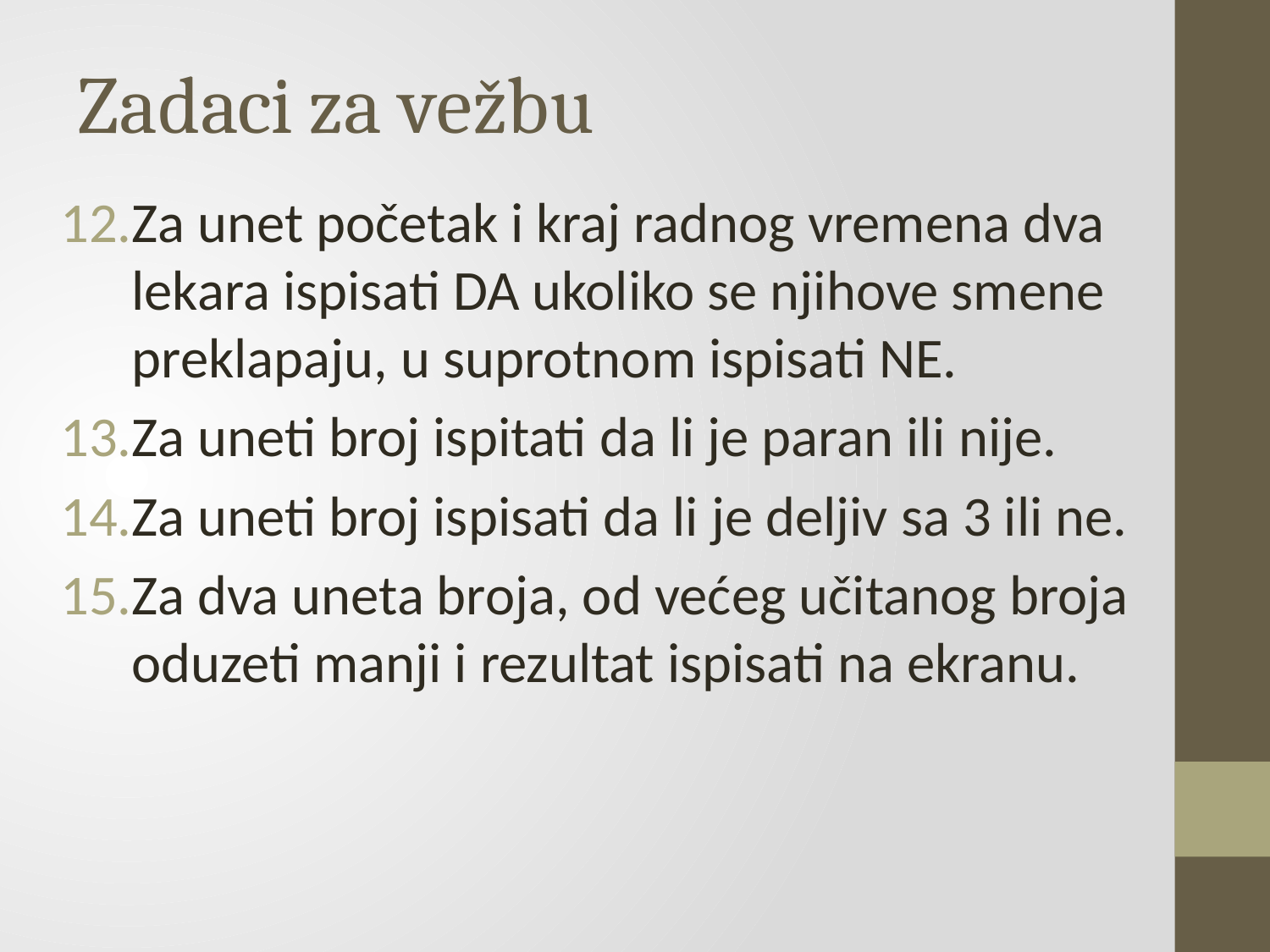

# Zadaci za vežbu
Za unet početak i kraj radnog vremena dva lekara ispisati DA ukoliko se njihove smene preklapaju, u suprotnom ispisati NE.
Za uneti broj ispitati da li je paran ili nije.
Za uneti broj ispisati da li je deljiv sa 3 ili ne.
Za dva uneta broja, od većeg učitanog broja oduzeti manji i rezultat ispisati na ekranu.